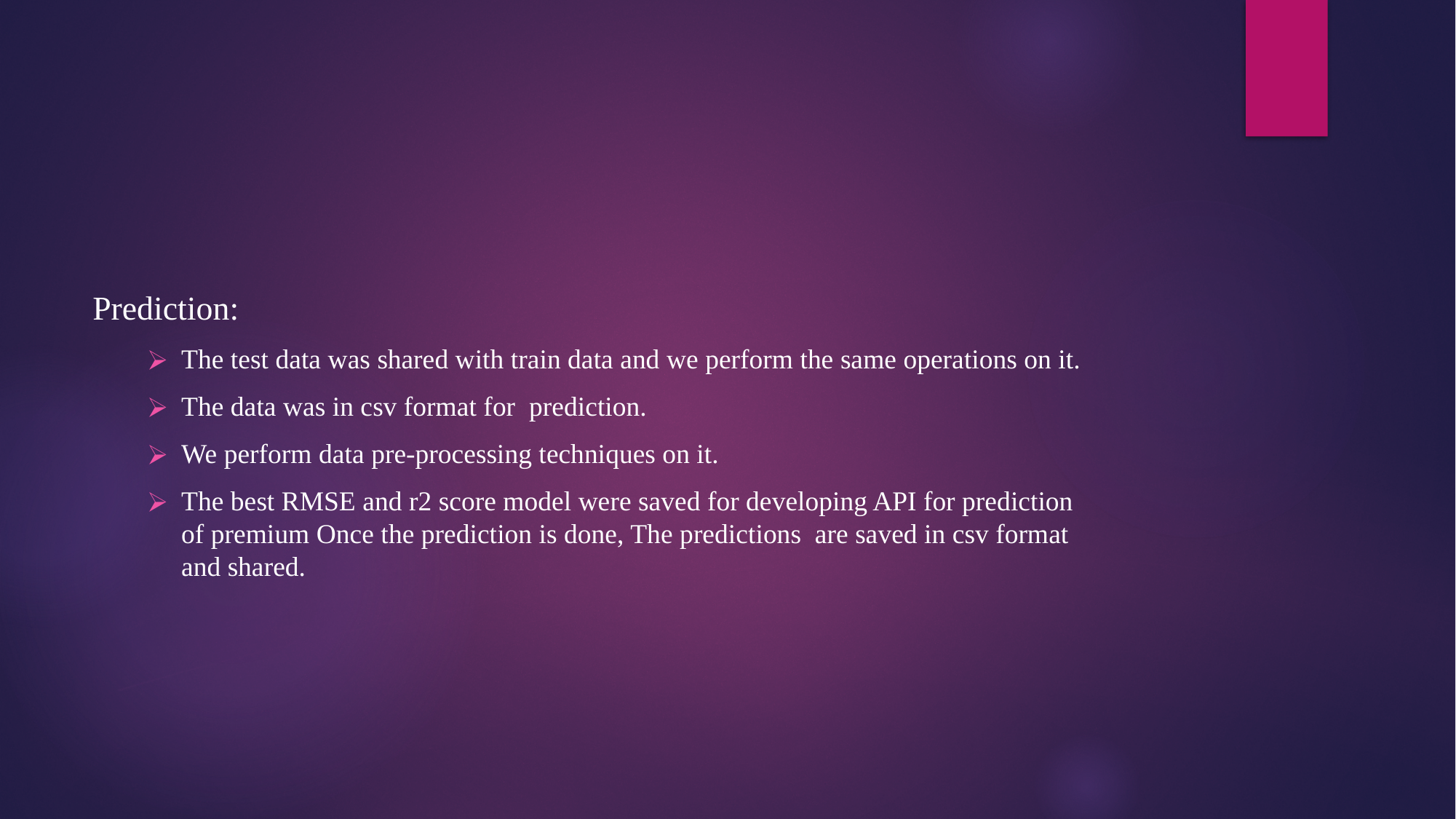

Prediction:
The test data was shared with train data and we perform the same operations on it.
The data was in csv format for  prediction.
We perform data pre-processing techniques on it.
The best RMSE and r2 score model were saved for developing API for prediction of premium Once the prediction is done, The predictions  are saved in csv format and shared.